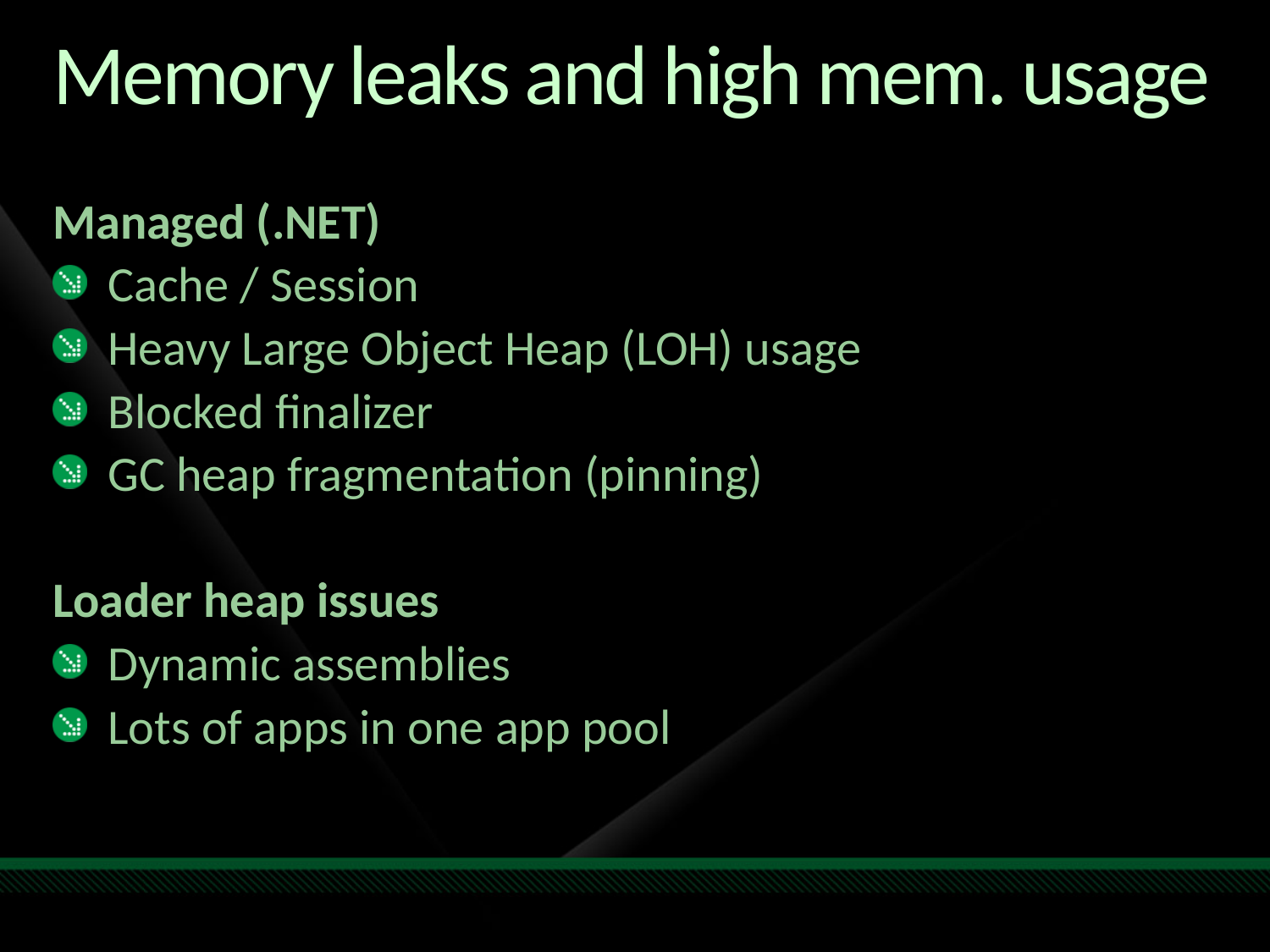

# Memory leaks and high mem. usage
Managed (.NET)
Cache / Session
Heavy Large Object Heap (LOH) usage
Blocked finalizer
GC heap fragmentation (pinning)

Loader heap issues
Dynamic assemblies
Lots of apps in one app pool